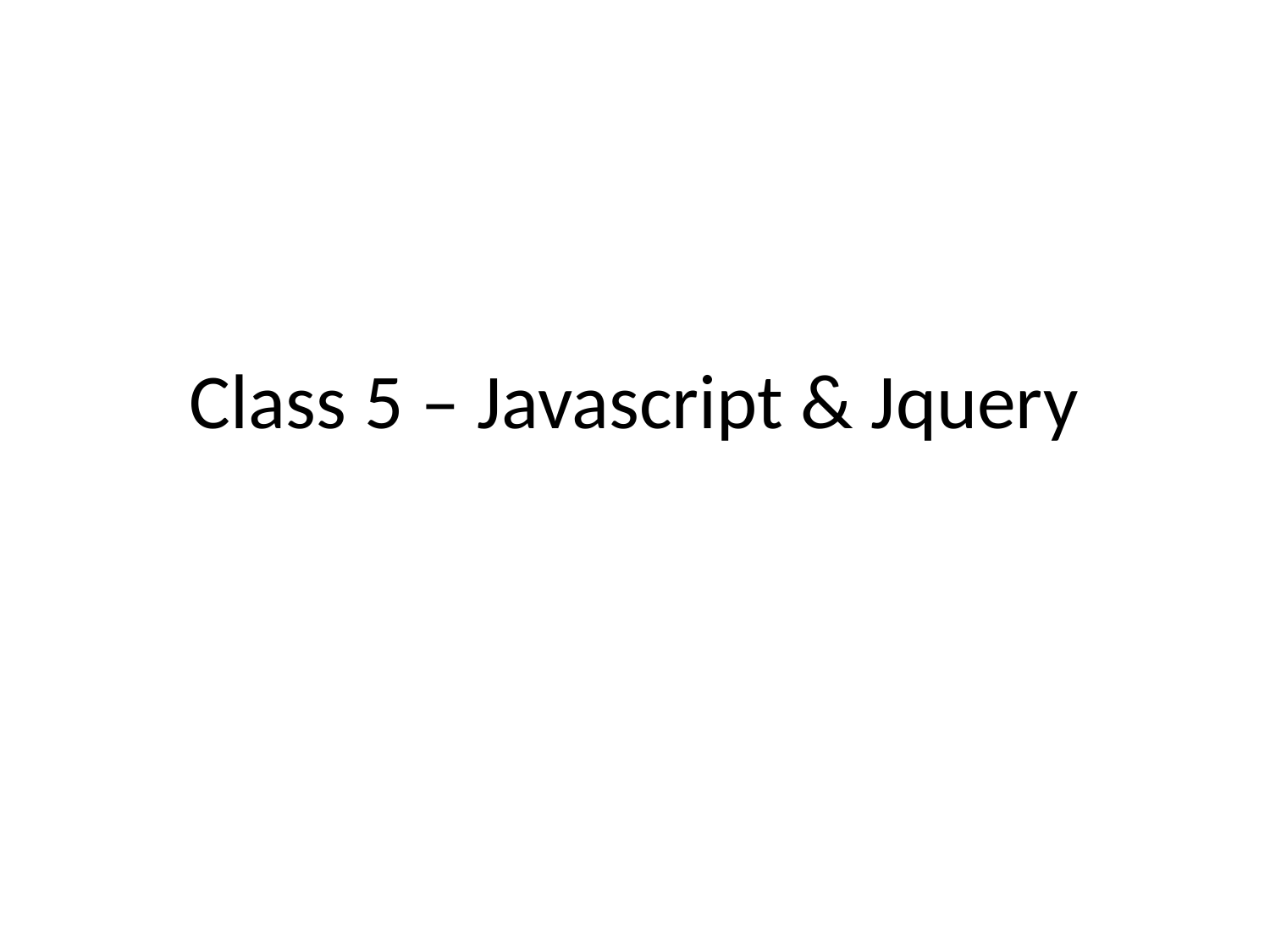

# Class 5 – Javascript & Jquery